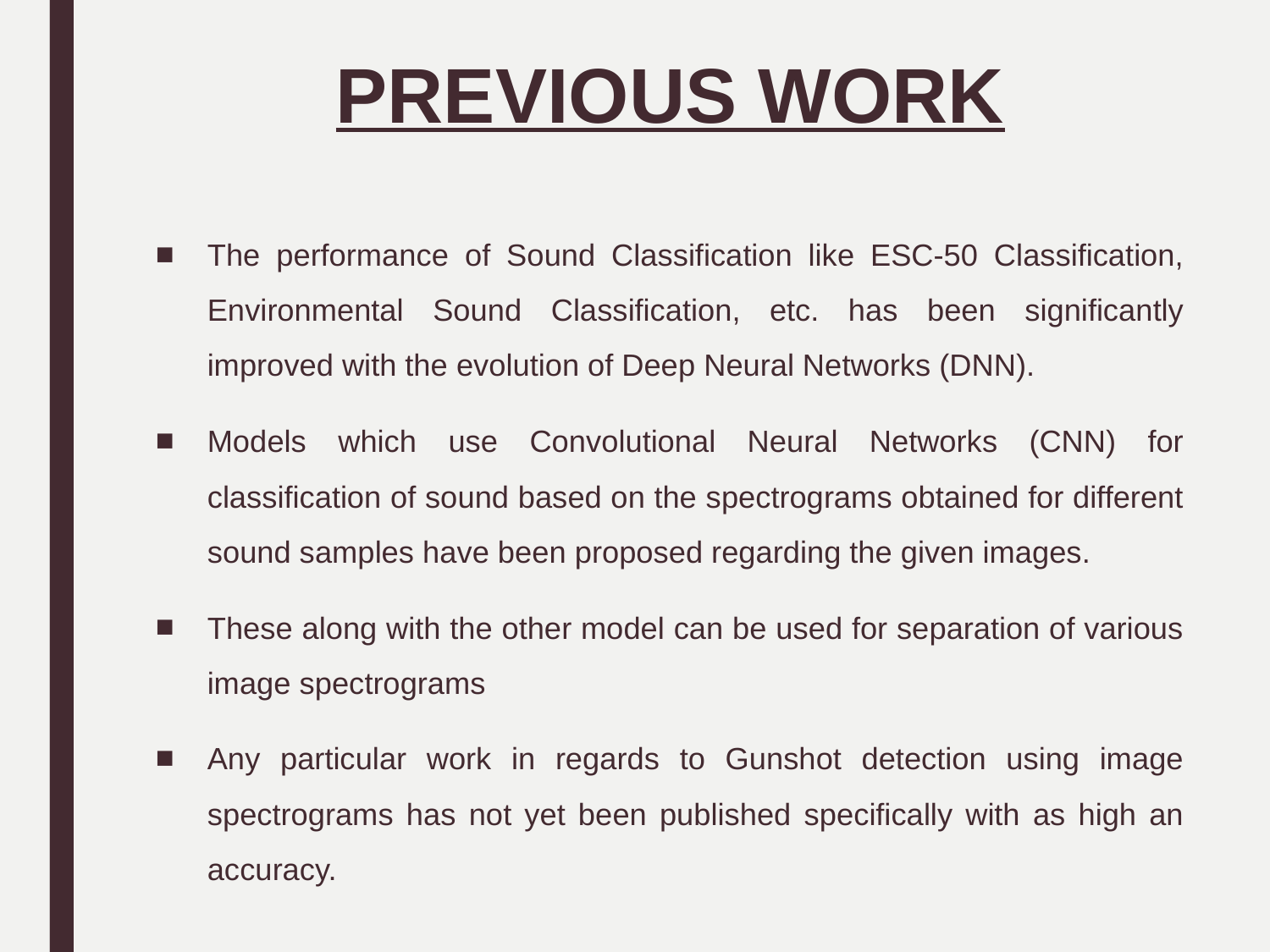

# PREVIOUS WORK
The performance of Sound Classification like ESC-50 Classification, Environmental Sound Classification, etc. has been significantly improved with the evolution of Deep Neural Networks (DNN).
Models which use Convolutional Neural Networks (CNN) for classification of sound based on the spectrograms obtained for different sound samples have been proposed regarding the given images.
These along with the other model can be used for separation of various image spectrograms
Any particular work in regards to Gunshot detection using image spectrograms has not yet been published specifically with as high an accuracy.